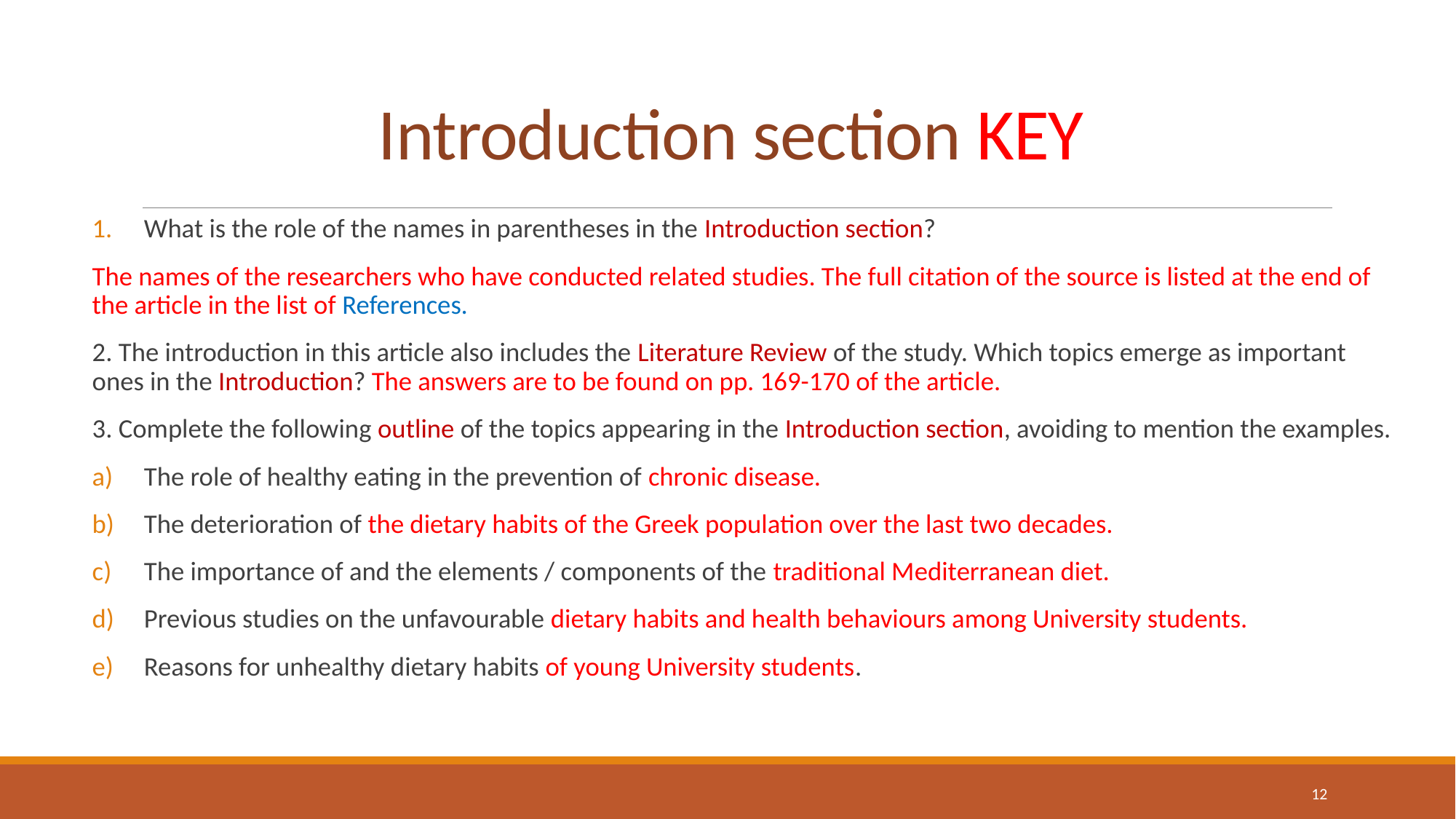

# Introduction section KEY
What is the role of the names in parentheses in the Introduction section?
The names of the researchers who have conducted related studies. The full citation of the source is listed at the end of the article in the list of References.
2. The introduction in this article also includes the Literature Review of the study. Which topics emerge as important ones in the Introduction? The answers are to be found on pp. 169-170 of the article.
3. Complete the following outline of the topics appearing in the Introduction section, avoiding to mention the examples.
The role of healthy eating in the prevention of chronic disease.
The deterioration of the dietary habits of the Greek population over the last two decades.
The importance of and the elements / components of the traditional Mediterranean diet.
Previous studies on the unfavourable dietary habits and health behaviours among University students.
Reasons for unhealthy dietary habits of young University students.
12